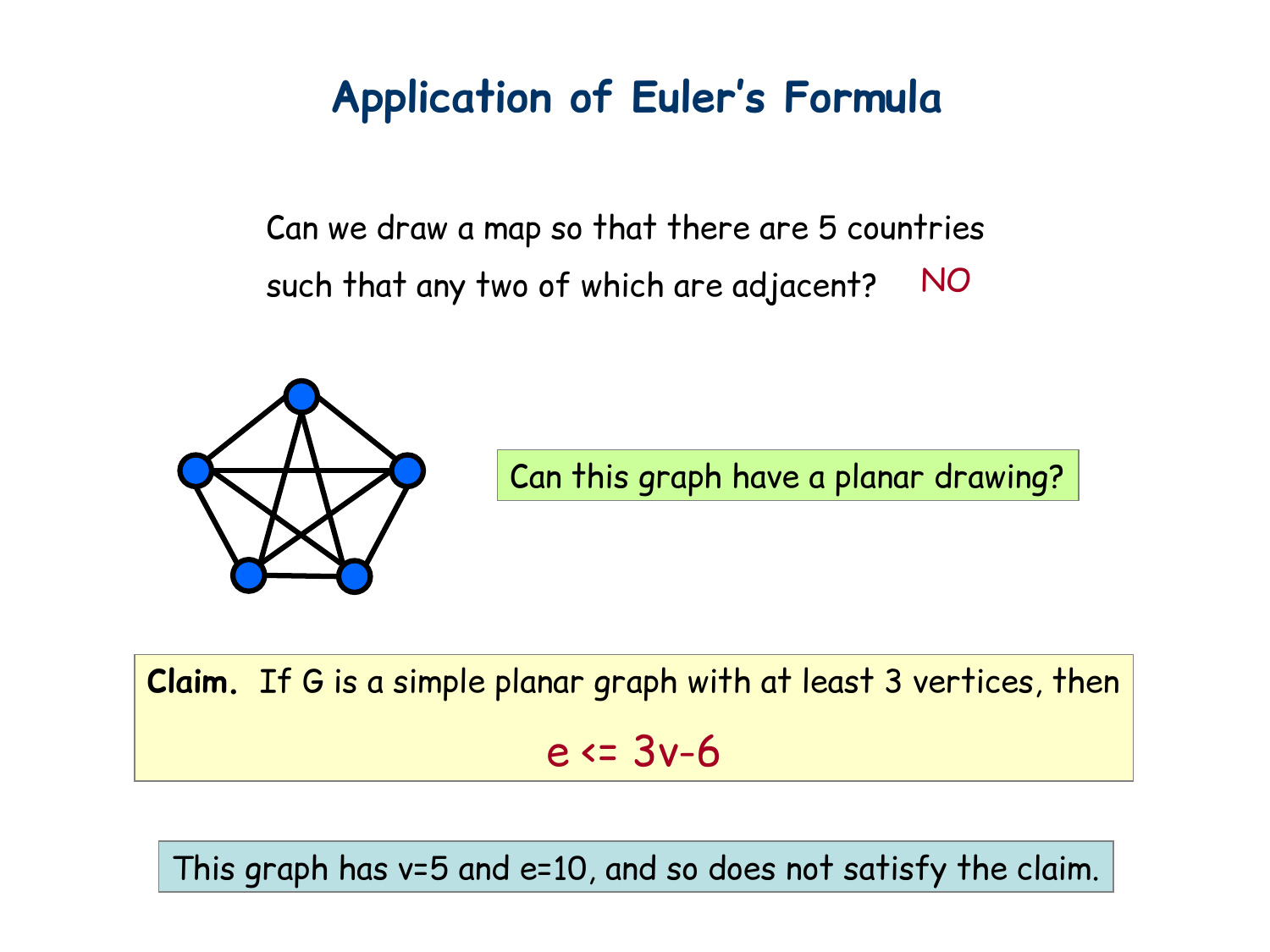

Application of Euler’s Formula
Can we draw a map so that there are 5 countries
such that any two of which are adjacent?
NO

Can this graph have a planar drawing?
Claim.  If G is a simple planar graph with at least 3 vertices, then
e <= 3v-6
This graph has v=5 and e=10, and so does not satisfy the claim.